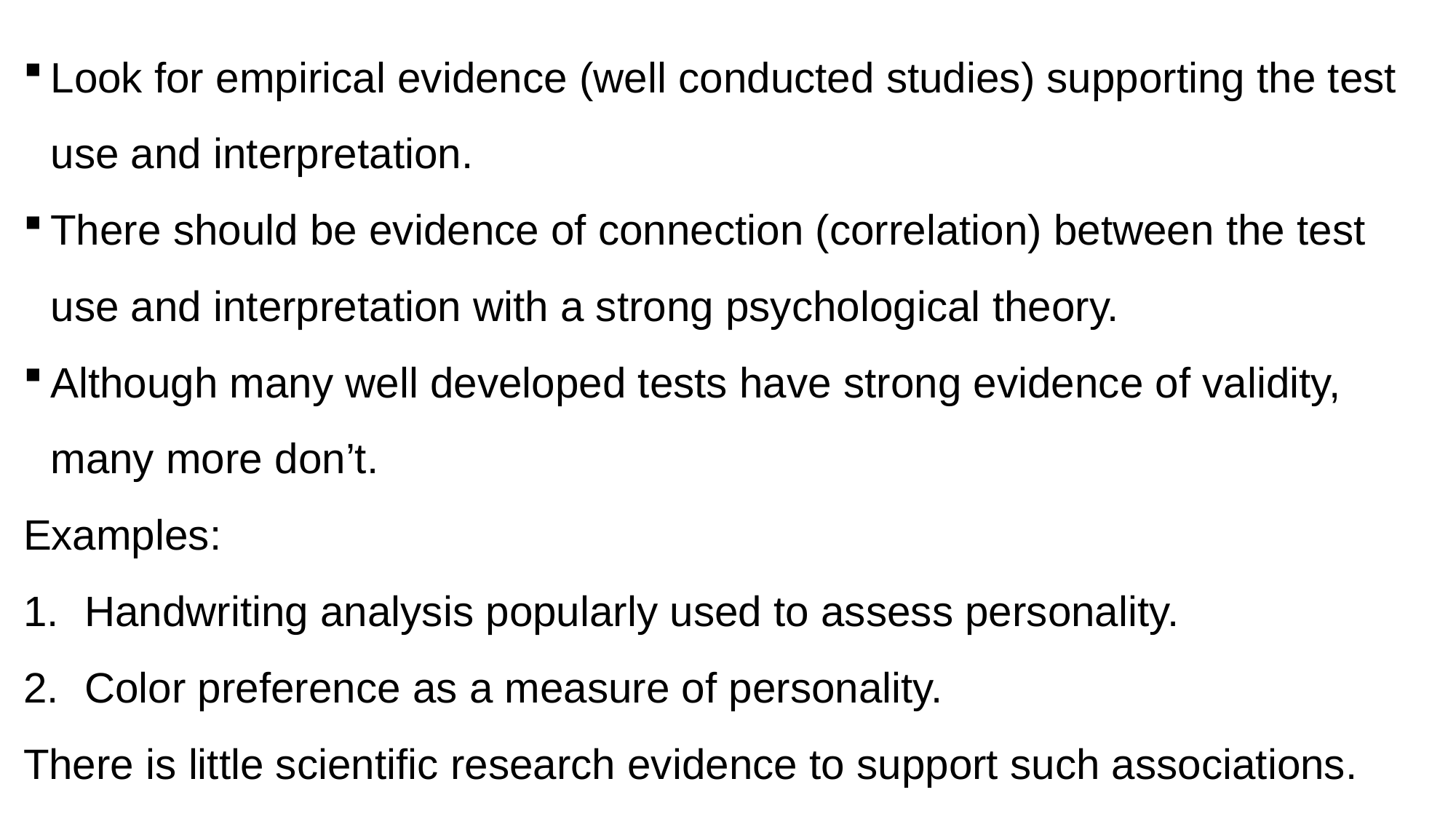

Look for empirical evidence (well conducted studies) supporting the test use and interpretation.
There should be evidence of connection (correlation) between the test use and interpretation with a strong psychological theory.
Although many well developed tests have strong evidence of validity, many more don’t.
Examples:
Handwriting analysis popularly used to assess personality.
Color preference as a measure of personality.
There is little scientific research evidence to support such associations.